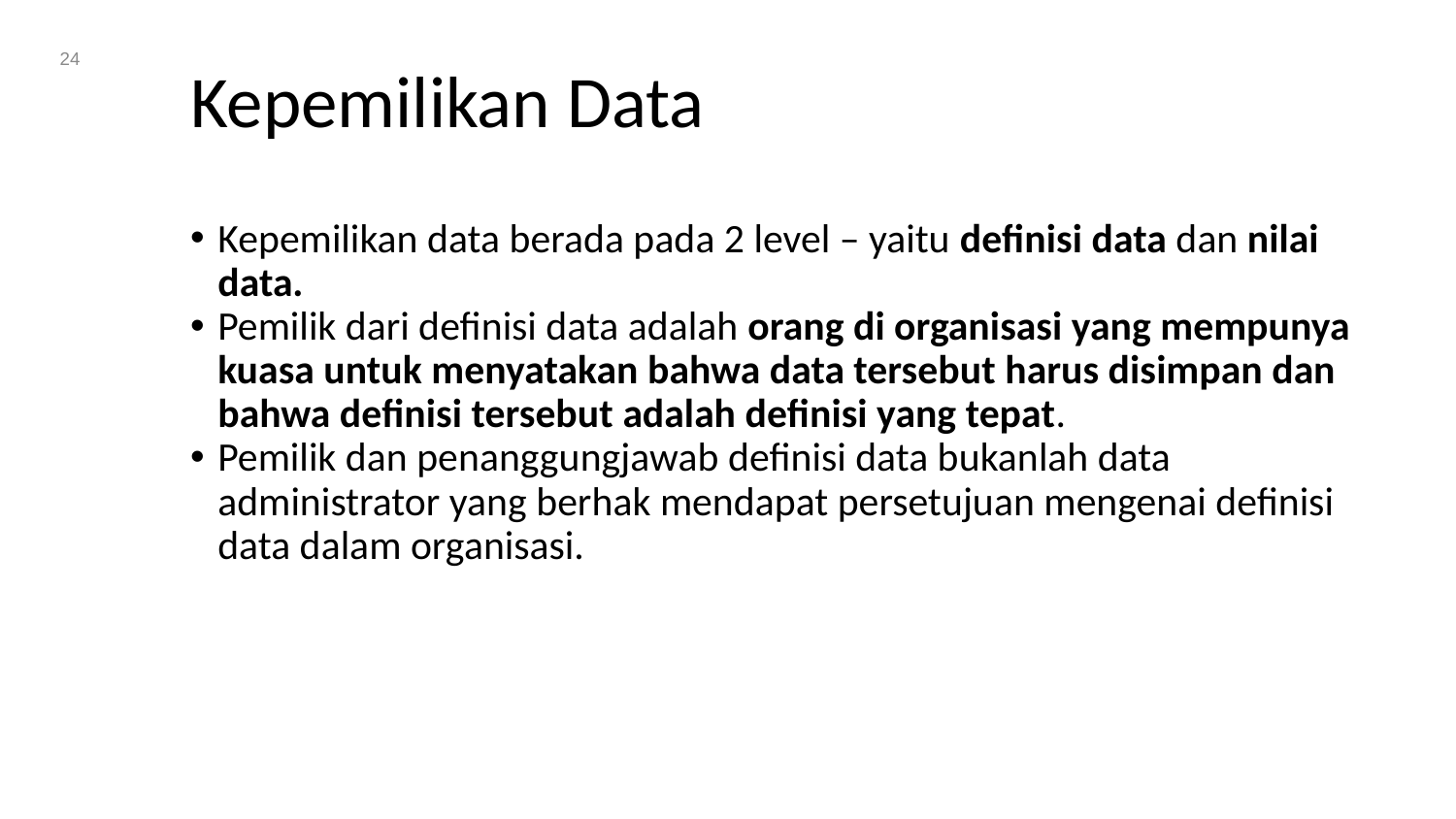

24
# Kepemilikan Data
Kepemilikan data berada pada 2 level – yaitu definisi data dan nilai data.
Pemilik dari definisi data adalah orang di organisasi yang mempunya kuasa untuk menyatakan bahwa data tersebut harus disimpan dan bahwa definisi tersebut adalah definisi yang tepat.
Pemilik dan penanggungjawab definisi data bukanlah data administrator yang berhak mendapat persetujuan mengenai definisi data dalam organisasi.